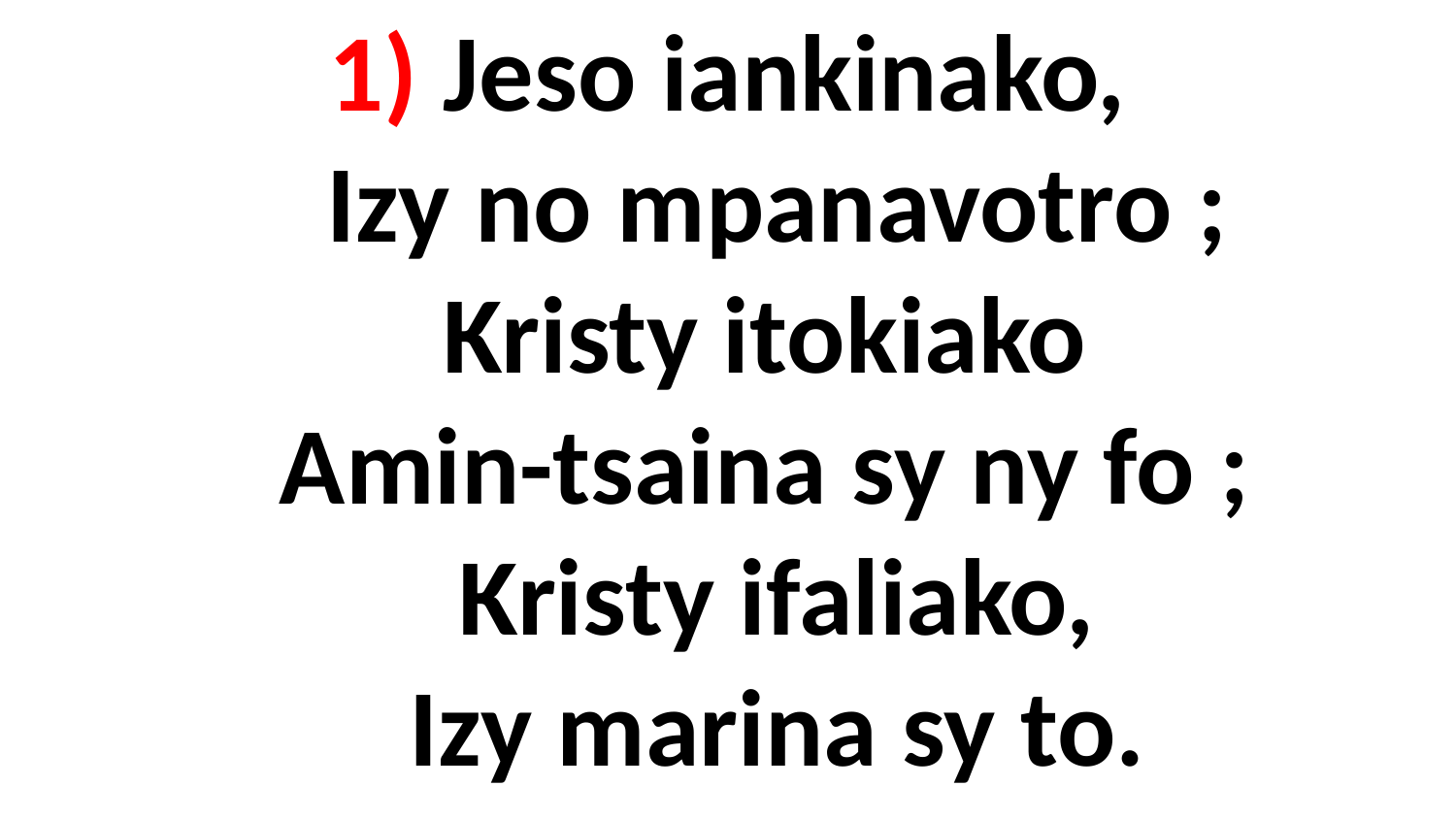

# 1) Jeso iankinako, Izy no mpanavotro ; Kristy itokiako Amin-tsaina sy ny fo ; Kristy ifaliako, Izy marina sy to.